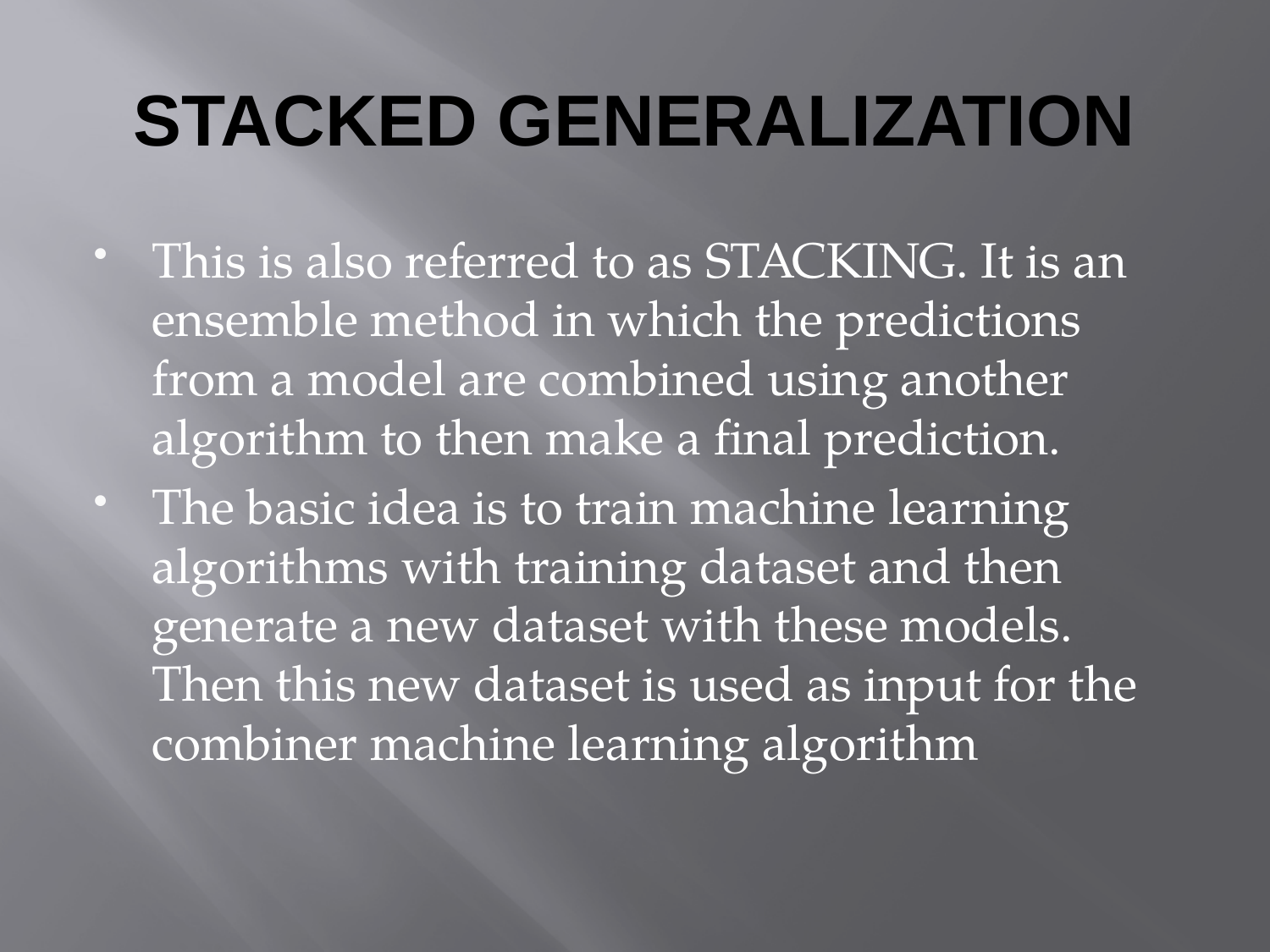

# STACKED GENERALIZATION
This is also referred to as STACKING. It is an ensemble method in which the predictions from a model are combined using another algorithm to then make a final prediction.
The basic idea is to train machine learning algorithms with training dataset and then generate a new dataset with these models. Then this new dataset is used as input for the combiner machine learning algorithm